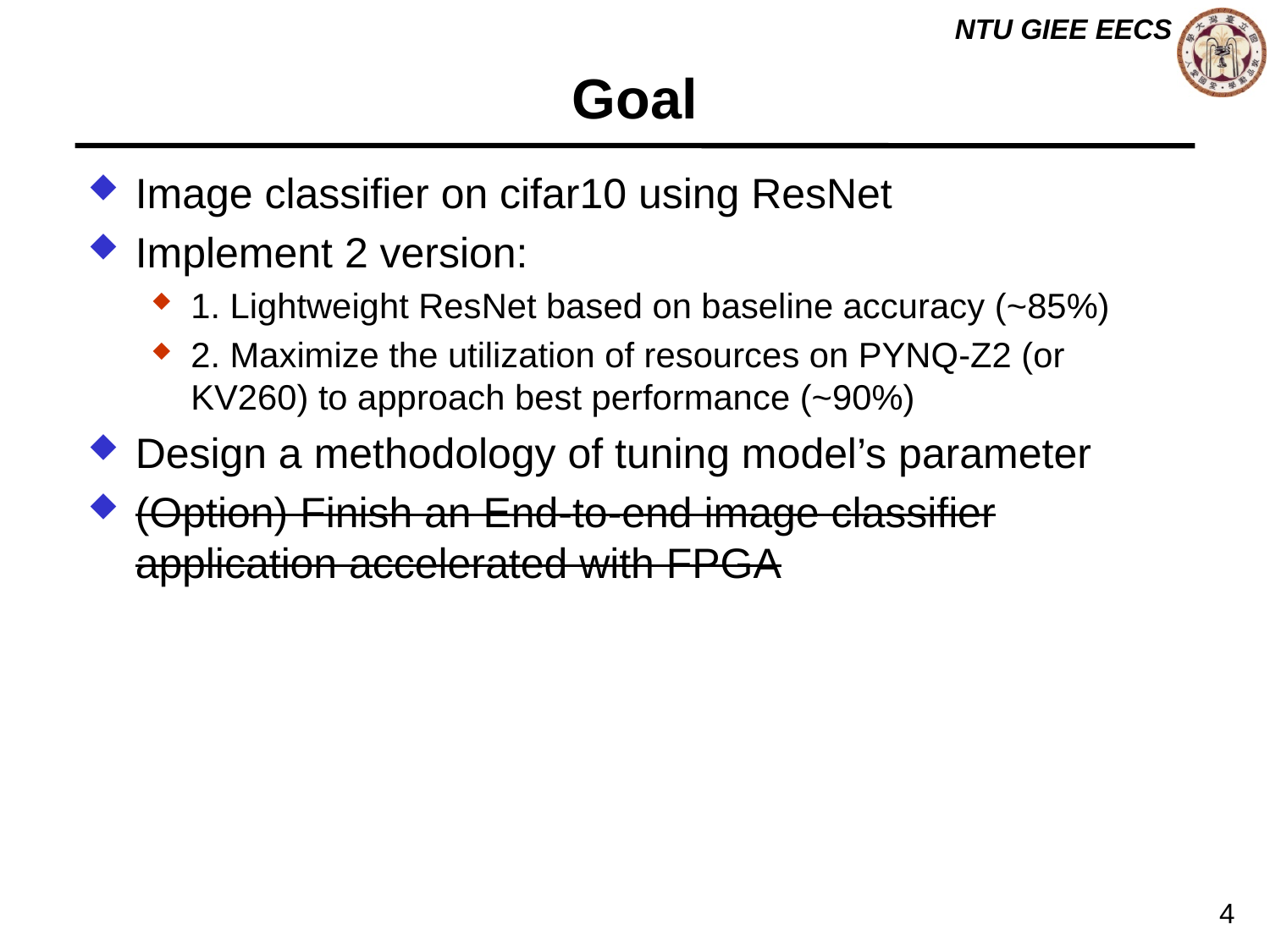

# Goal
Image classifier on cifar10 using ResNet
Implement 2 version:
1. Lightweight ResNet based on baseline accuracy (~85%)
2. Maximize the utilization of resources on PYNQ-Z2 (or KV260) to approach best performance (~90%)
Design a methodology of tuning model’s parameter
(Option) Finish an End-to-end image classifier application accelerated with FPGA